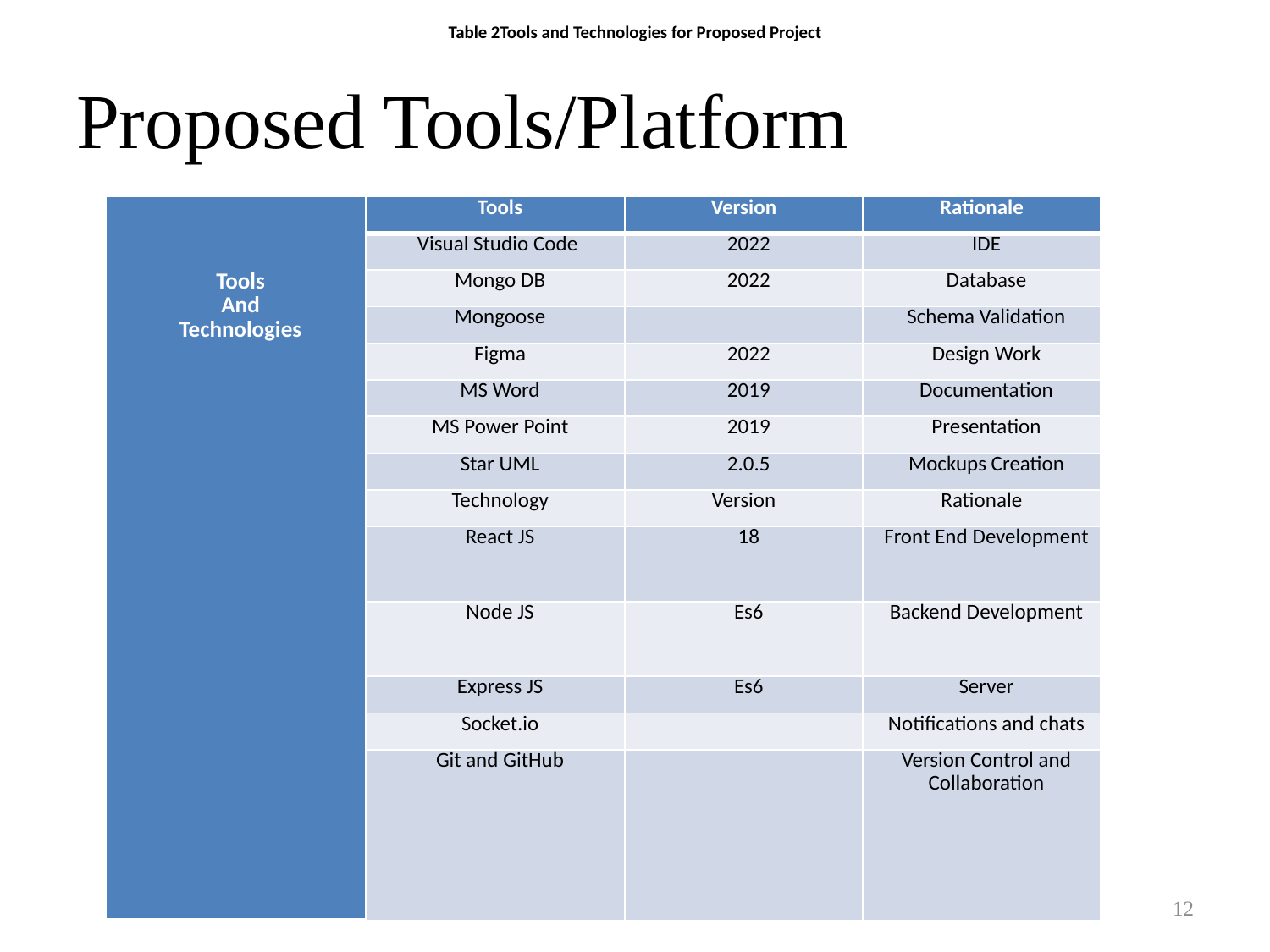

Table 2Tools and Technologies for Proposed Project
# Proposed Tools/Platform
| Tools And Technologies | Tools | Version | Rationale |
| --- | --- | --- | --- |
|  | Visual Studio Code | 2022 | IDE |
|  | Mongo DB | 2022 | Database |
|  | Mongoose |  | Schema Validation |
|  | Figma | 2022 | Design Work |
|  | MS Word | 2019 | Documentation |
|  | MS Power Point | 2019 | Presentation |
|  | Star UML | 2.0.5 | Mockups Creation |
|  | Technology | Version | Rationale |
|  | React JS | 18 | Front End Development |
|  | Node JS | Es6 | Backend Development |
|  | Express JS | Es6 | Server |
|  | Socket.io |  | Notifications and chats |
|  | Git and GitHub |  | Version Control and Collaboration |
12